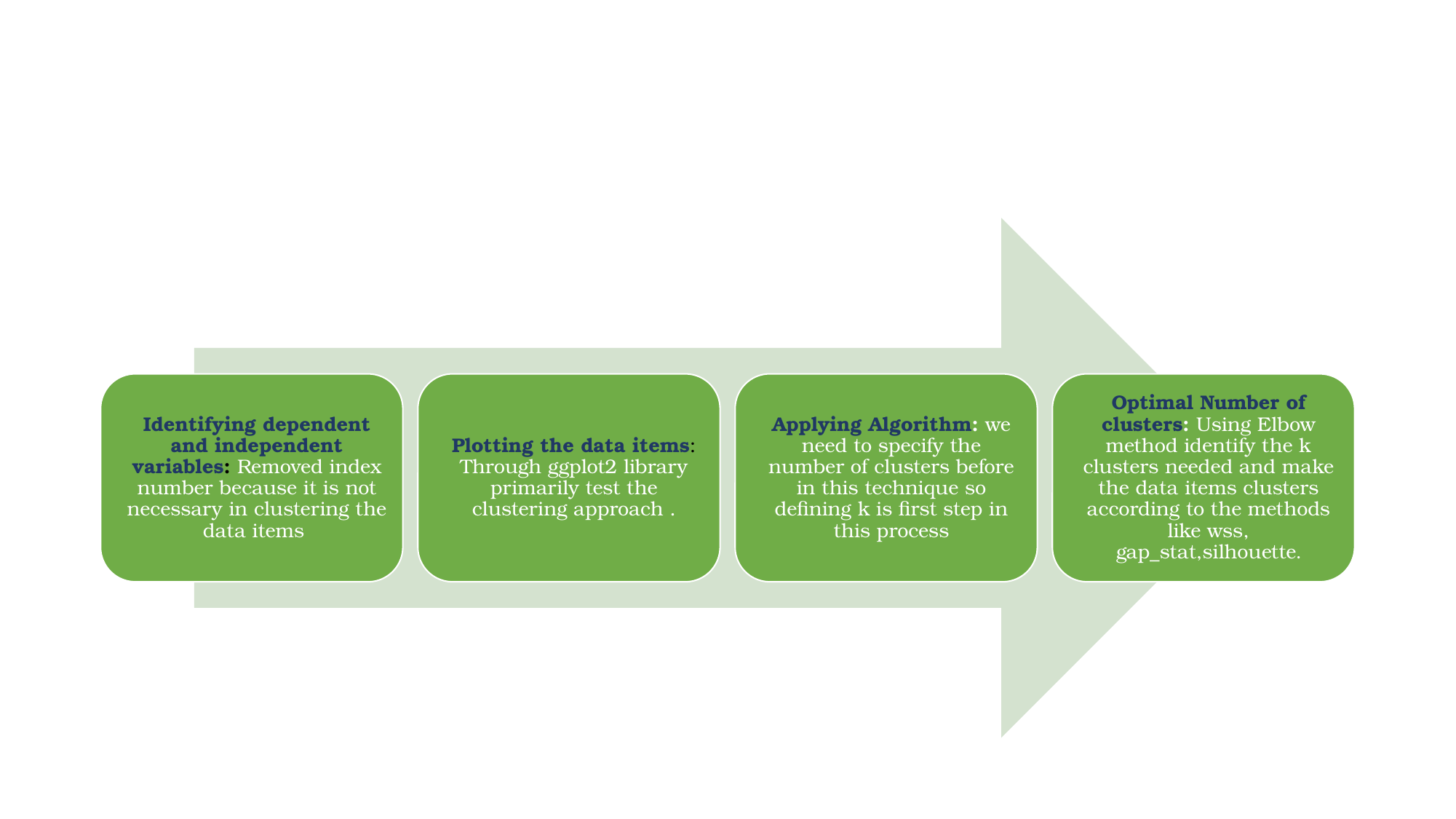

#
Identifying dependent and independent variables: Removed index number because it is not necessary in clustering the data items
Plotting the data items: Through ggplot2 library primarily test the clustering approach .
Applying Algorithm: we need to specify the number of clusters before in this technique so defining k is first step in this process
Optimal Number of clusters: Using Elbow method identify the k clusters needed and make the data items clusters according to the methods like wss, gap_stat,silhouette.